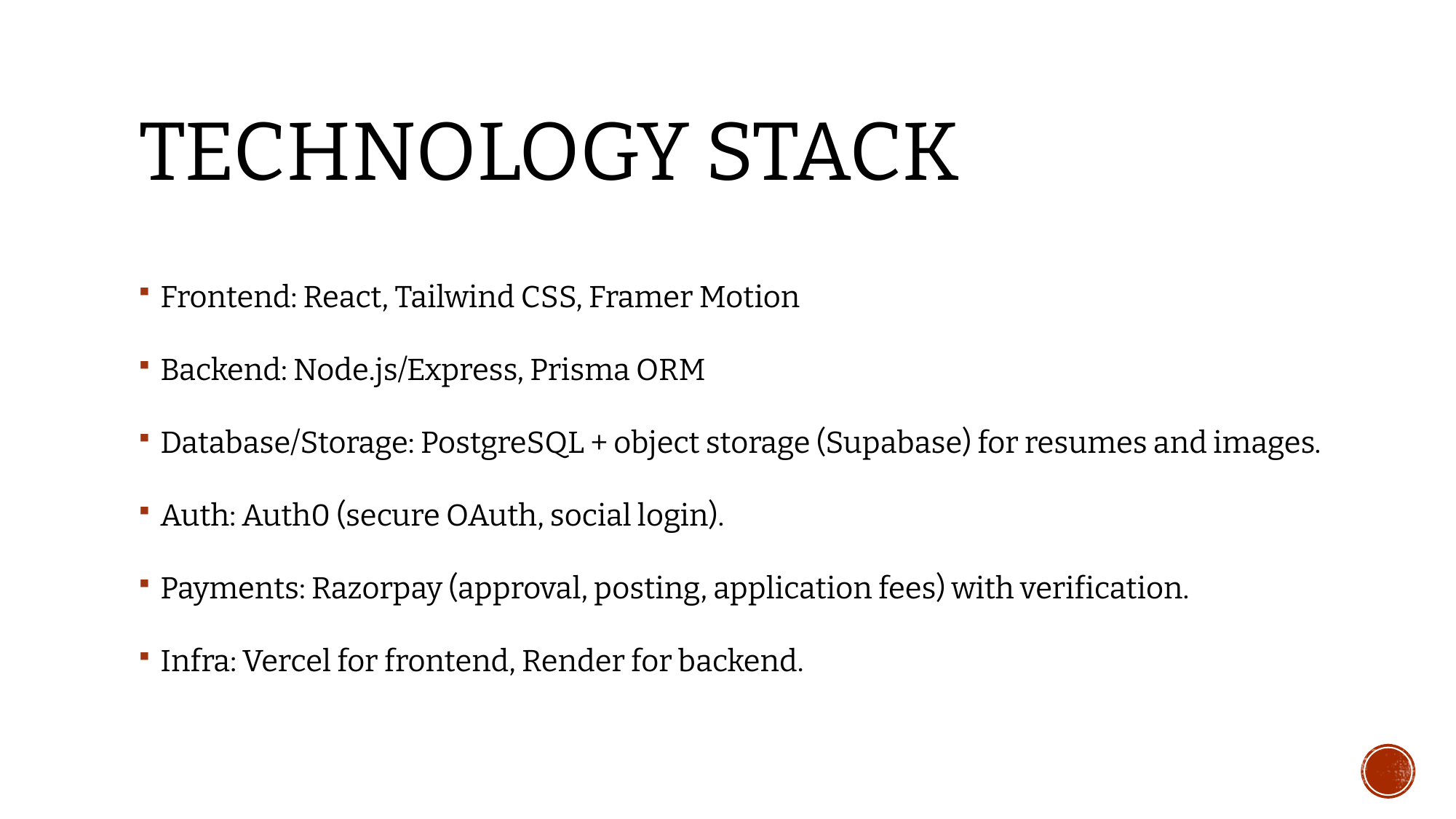

# Technology Stack
Frontend: React, Tailwind CSS, Framer Motion
Backend: Node.js/Express, Prisma ORM
Database/Storage: PostgreSQL + object storage (Supabase) for resumes and images.
Auth: Auth0 (secure OAuth, social login).
Payments: Razorpay (approval, posting, application fees) with verification.
Infra: Vercel for frontend, Render for backend.